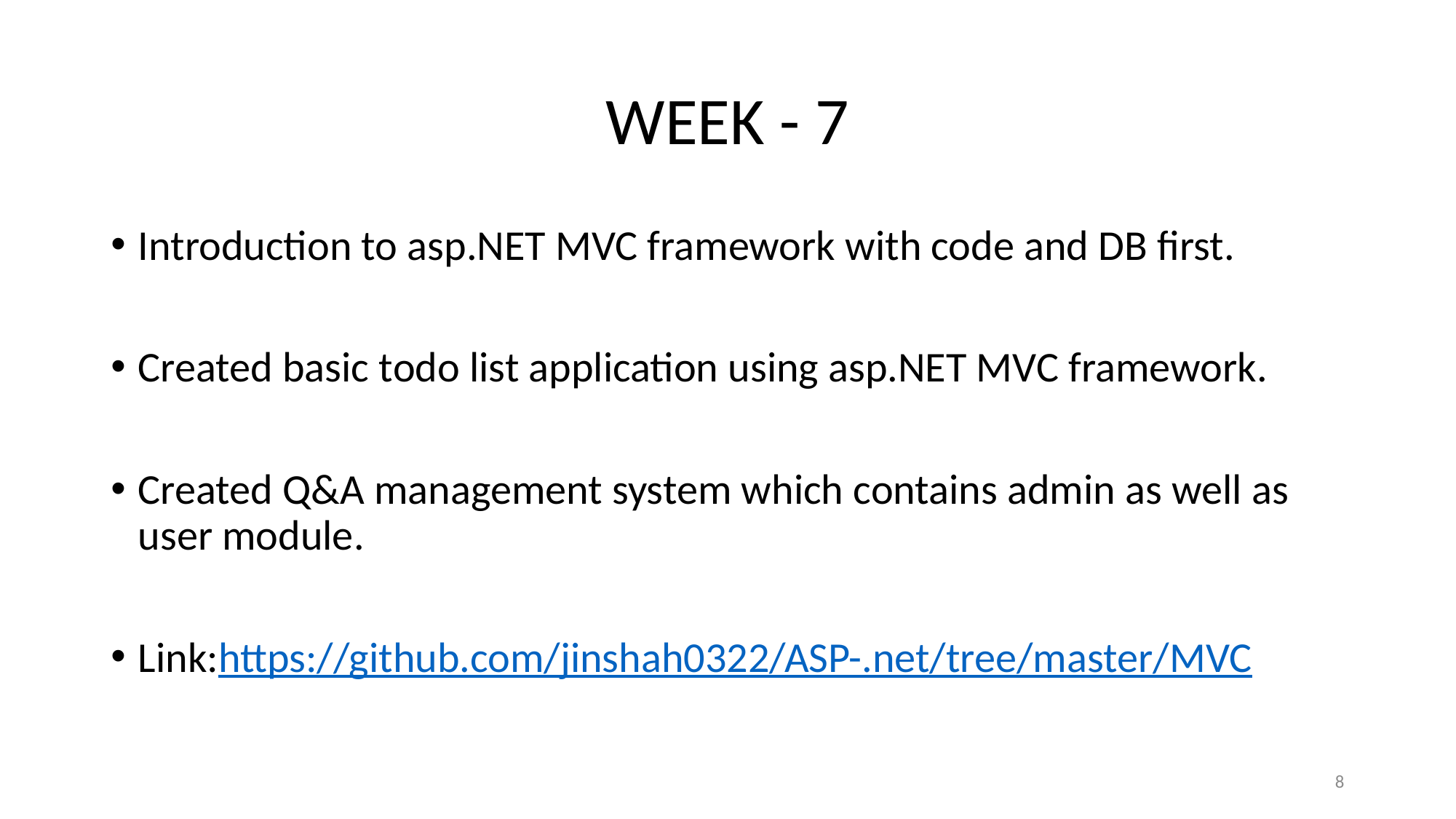

# WEEK - 7
Introduction to asp.NET MVC framework with code and DB first.

Created basic todo list application using asp.NET MVC framework.

Created Q&A management system which contains admin as well as user module.

Link:https://github.com/jinshah0322/ASP-.net/tree/master/MVC
8